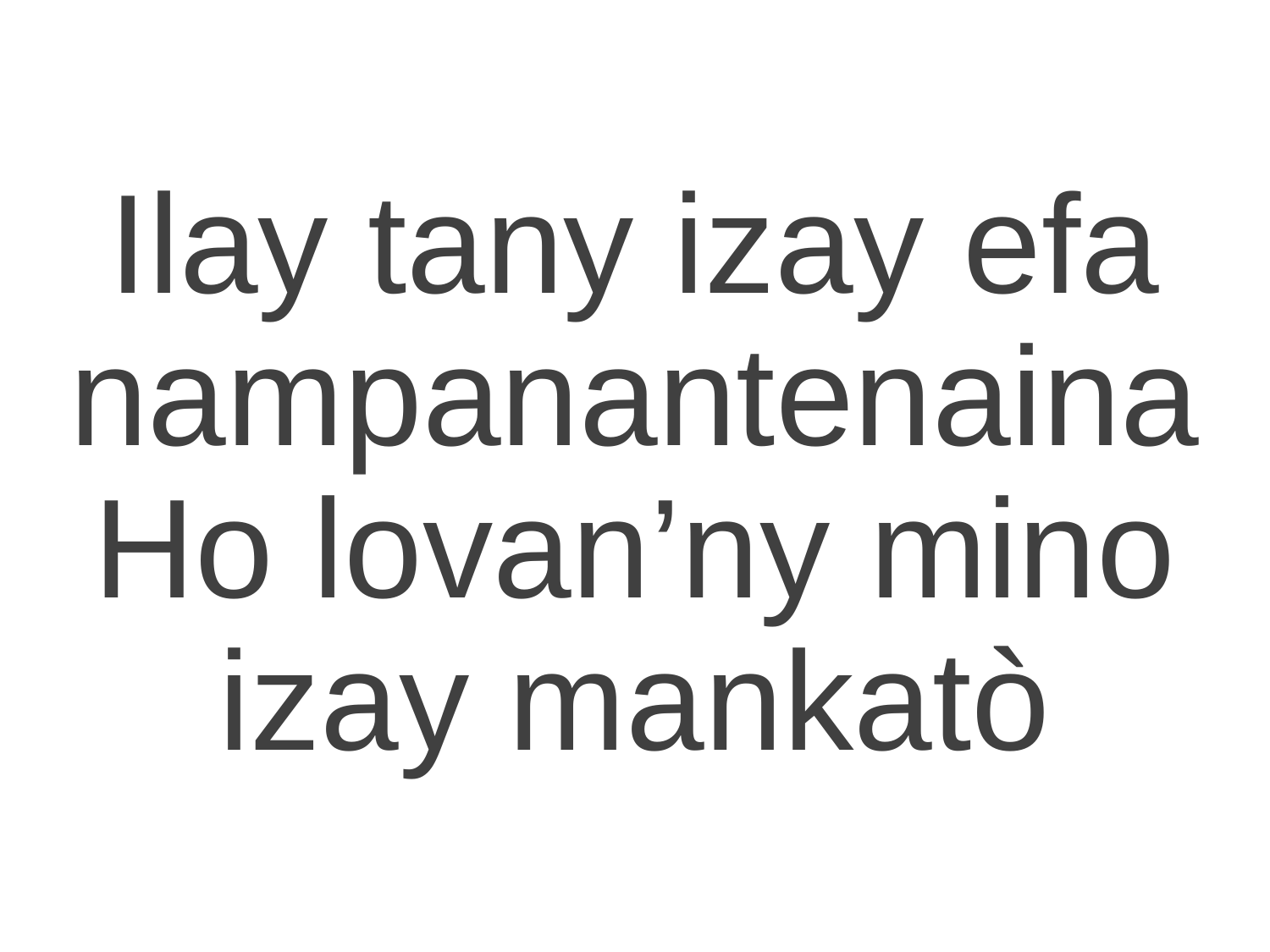

Ilay tany izay efa nampanantenaina
Ho lovan’ny mino izay mankatò